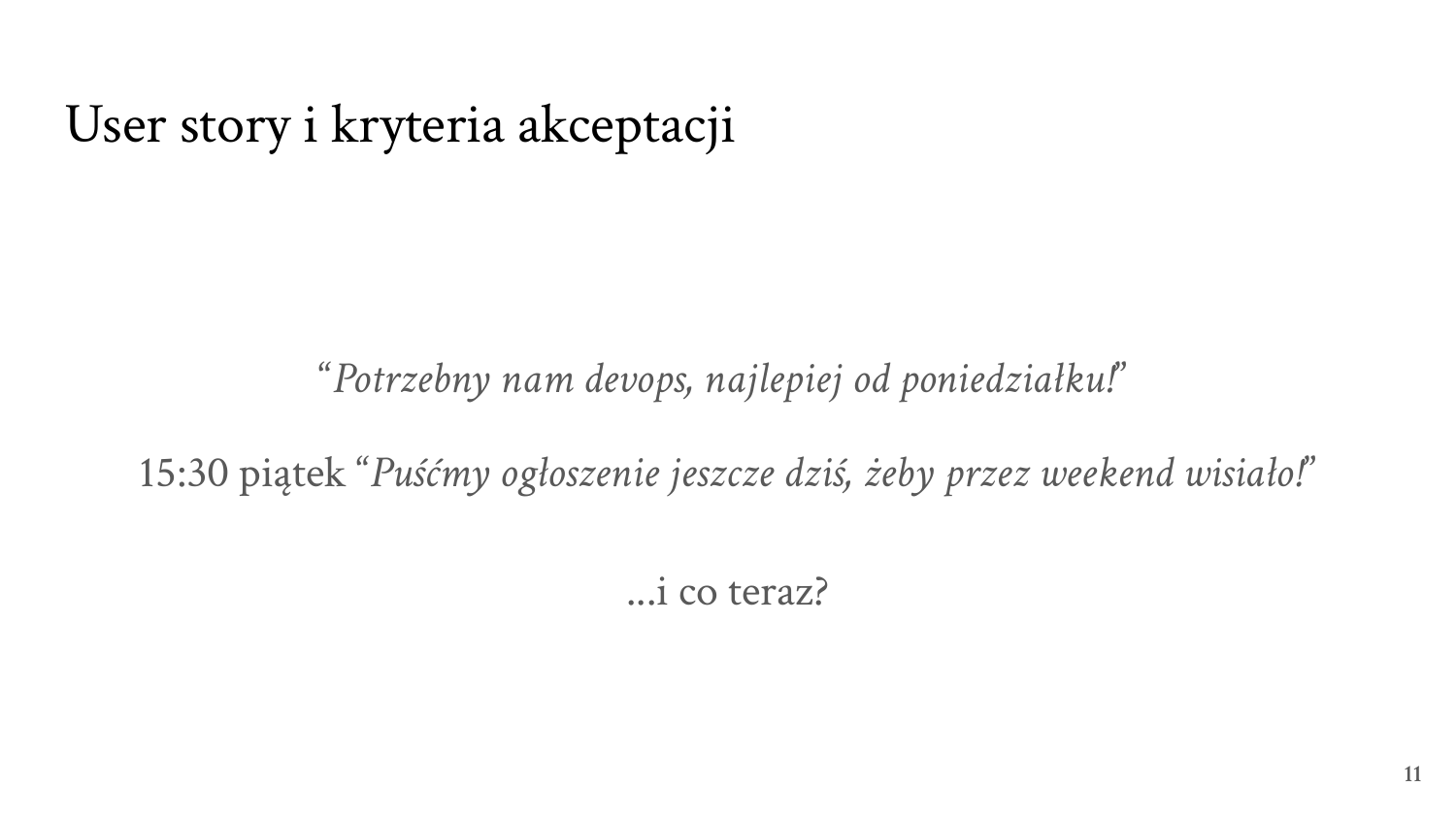

# User story i kryteria akceptacji
“Potrzebny nam devops, najlepiej od poniedziałku!”
15:30 piątek “Puśćmy ogłoszenie jeszcze dziś, żeby przez weekend wisiało!”
...i co teraz?
11